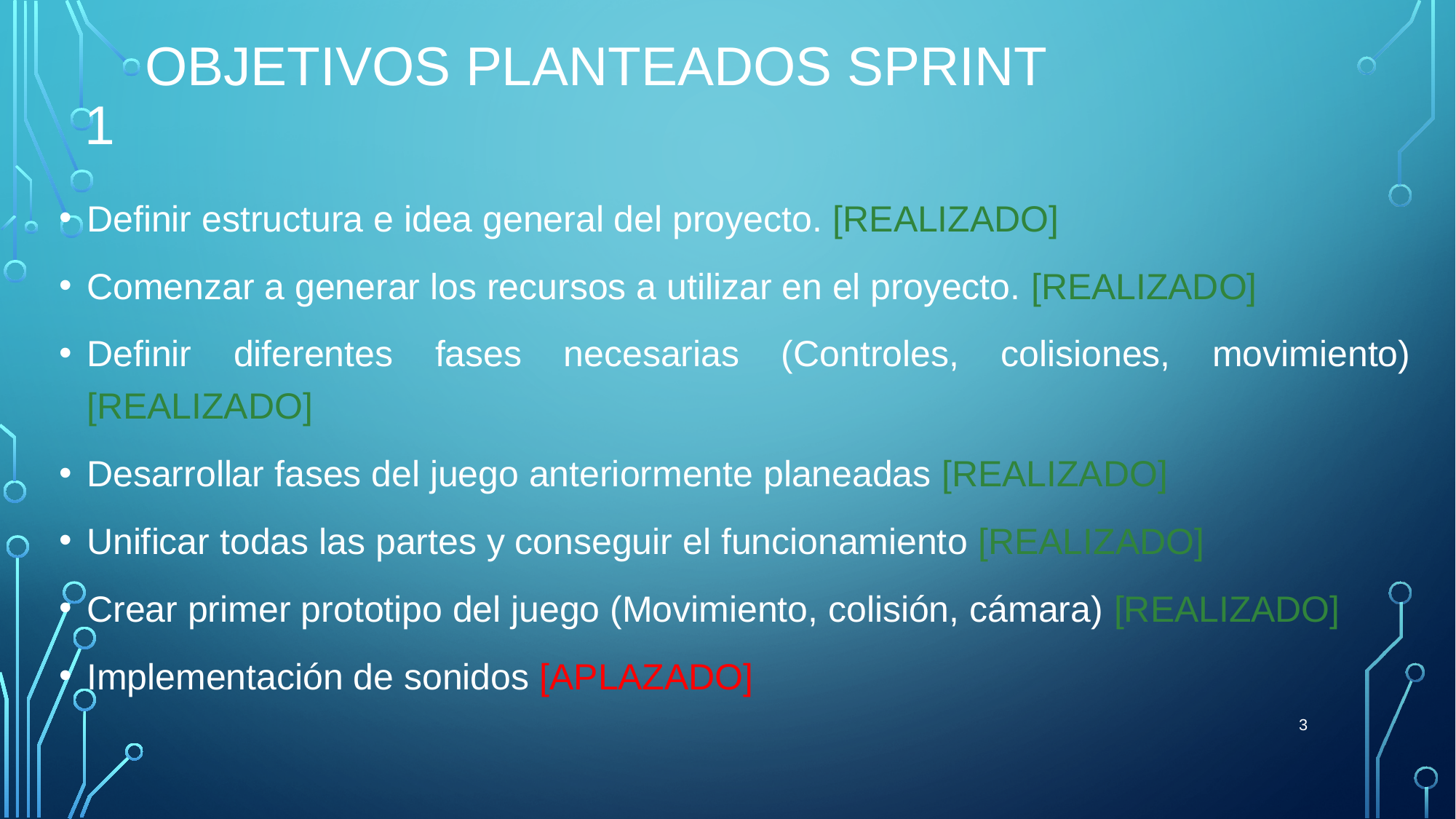

# Objetivos planteados sprint 1
Definir estructura e idea general del proyecto. [REALIZADO]
Comenzar a generar los recursos a utilizar en el proyecto. [REALIZADO]
Definir diferentes fases necesarias (Controles, colisiones, movimiento) [REALIZADO]
Desarrollar fases del juego anteriormente planeadas [REALIZADO]
Unificar todas las partes y conseguir el funcionamiento [REALIZADO]
Crear primer prototipo del juego (Movimiento, colisión, cámara) [REALIZADO]
Implementación de sonidos [APLAZADO]
3